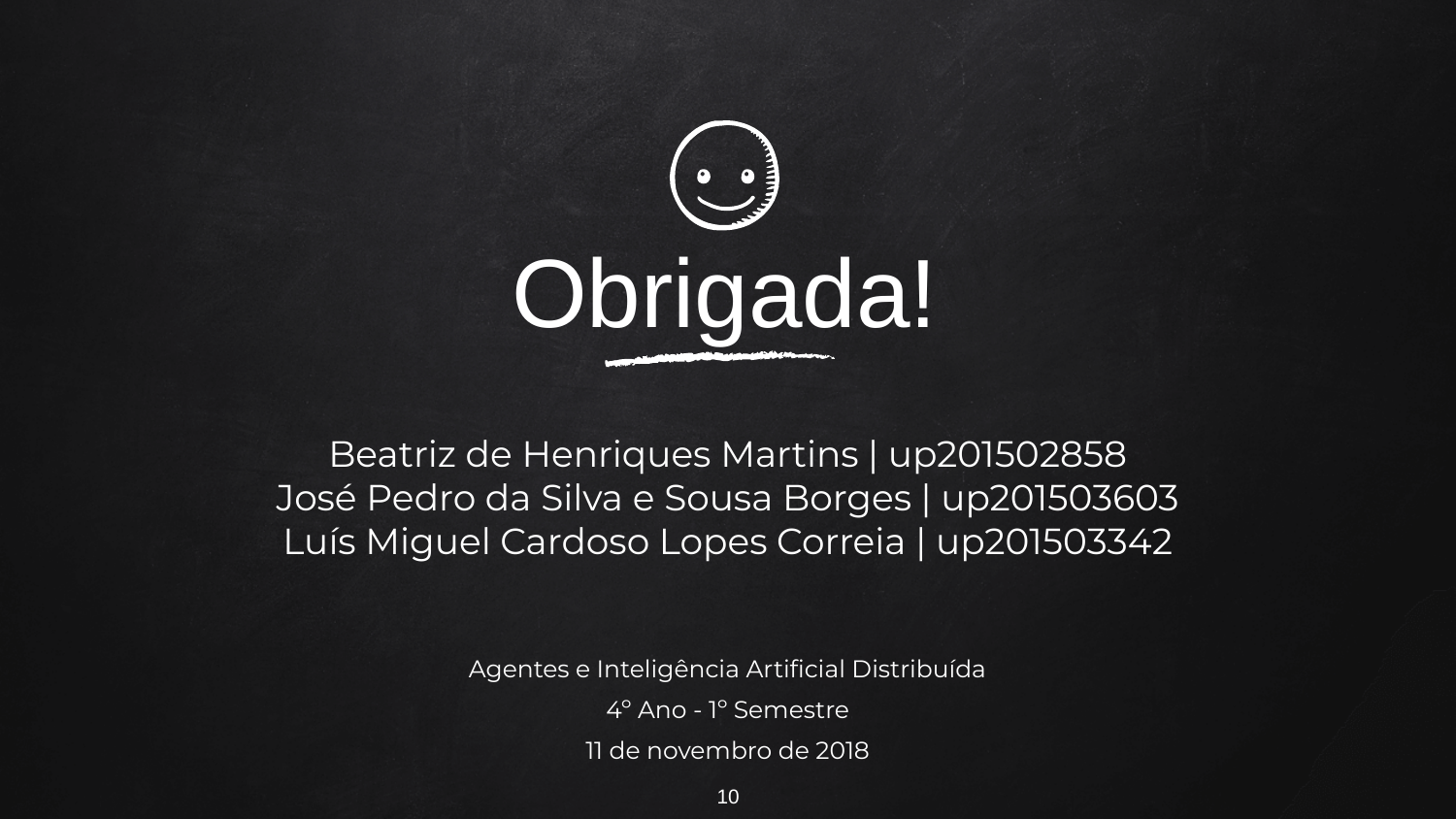

Obrigada!

Beatriz de Henriques Martins | up201502858
José Pedro da Silva e Sousa Borges | up201503603
Luís Miguel Cardoso Lopes Correia | up201503342
Agentes e Inteligência Artificial Distribuída
4º Ano - 1º Semestre
11 de novembro de 2018
10